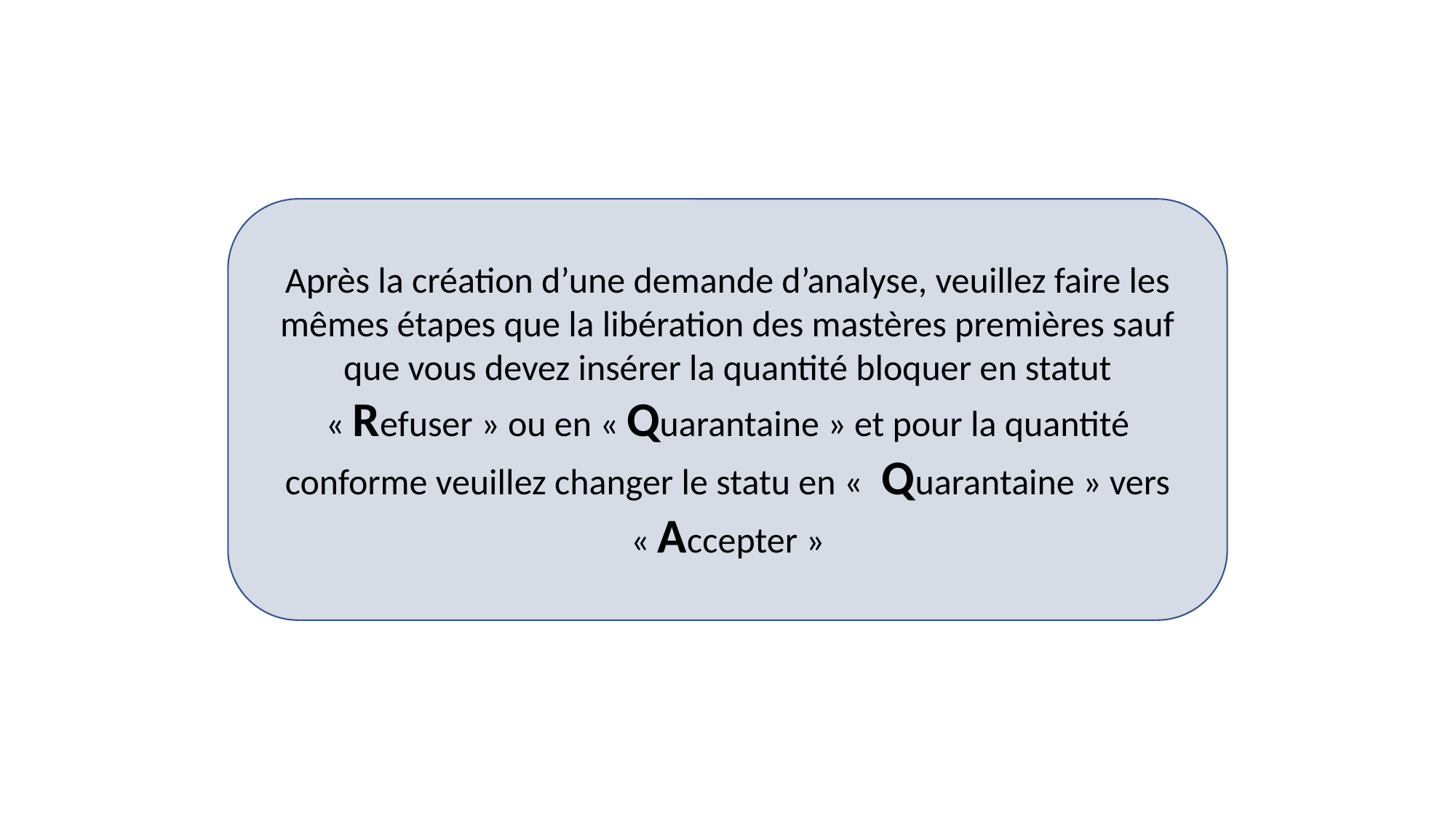

Après la création d’une demande d’analyse, veuillez faire les mêmes étapes que la libération des mastères premières sauf que vous devez insérer la quantité bloquer en statut « Refuser » ou en « Quarantaine » et pour la quantité conforme veuillez changer le statu en «  Quarantaine » vers « Accepter »